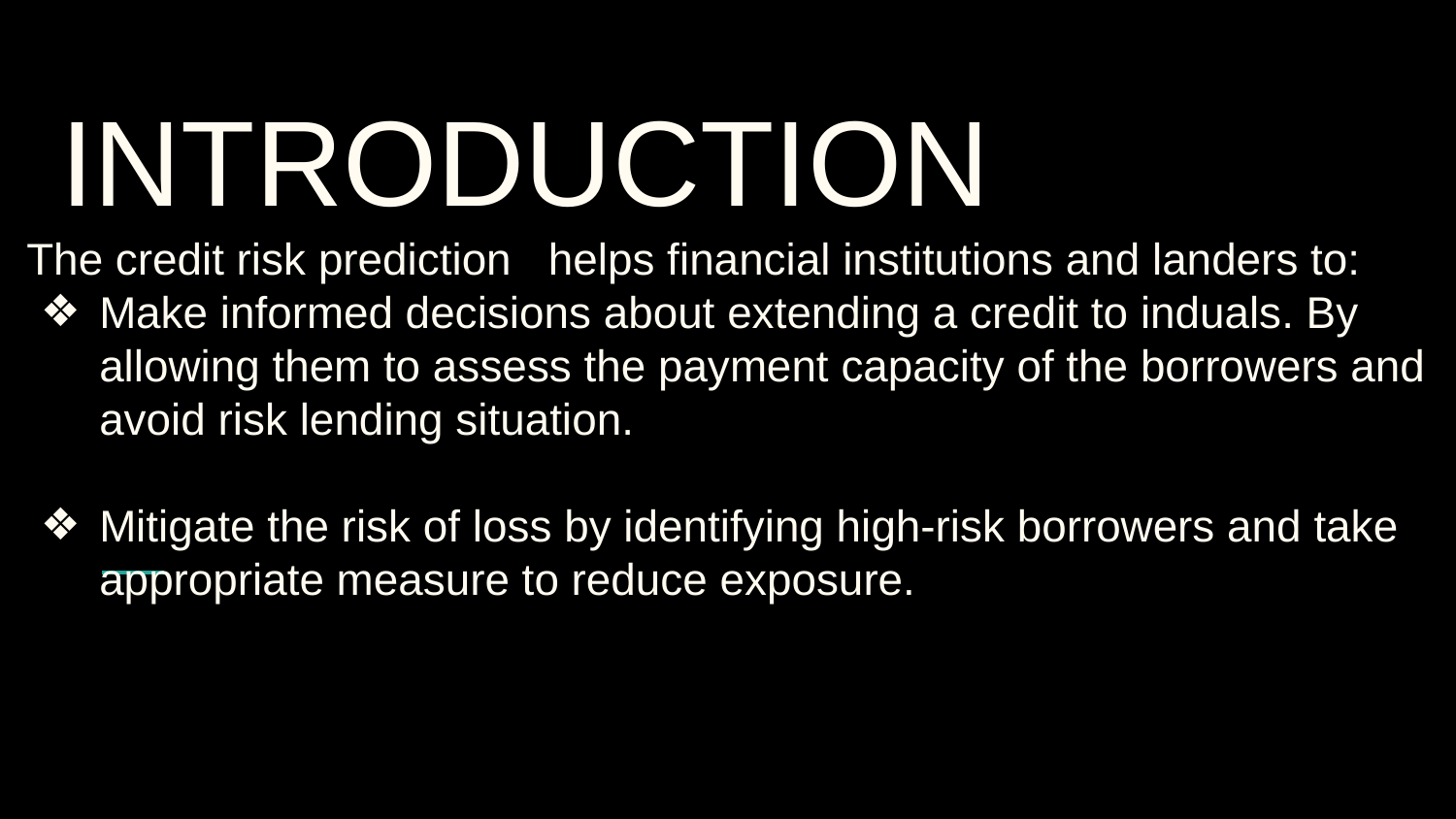

# INTRODUCTION
The credit risk prediction   helps financial institutions and landers to:
Make informed decisions about extending a credit to induals. By allowing them to assess the payment capacity of the borrowers and avoid risk lending situation.

Mitigate the risk of loss by identifying high-risk borrowers and take appropriate measure to reduce exposure.